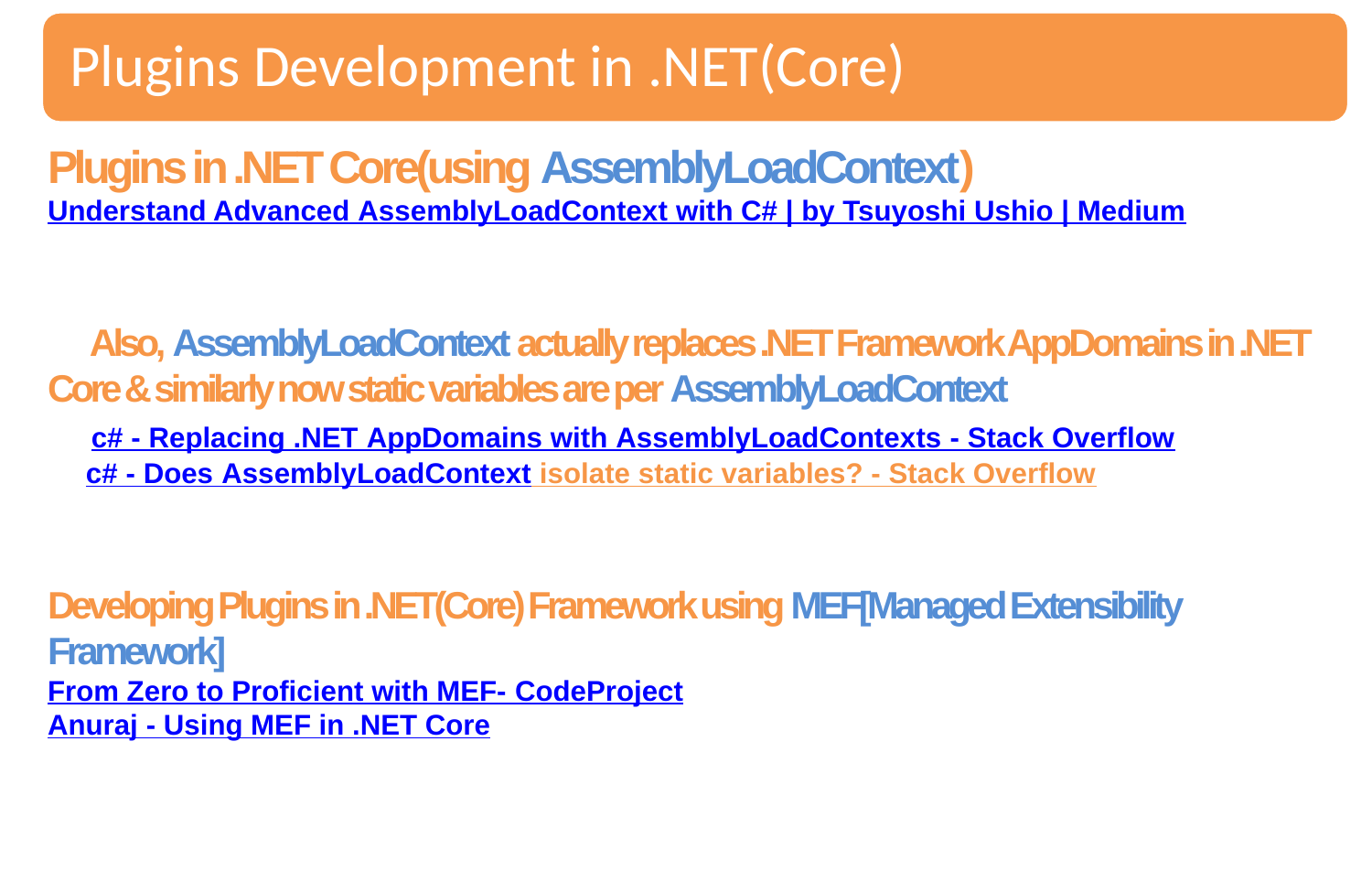

Plugins Development in .NET(Core)
Plugins in .NET Core(using AssemblyLoadContext)
Understand Advanced AssemblyLoadContext with C# | by Tsuyoshi Ushio | Medium

      Also, AssemblyLoadContext actually replaces .NET Framework AppDomains in .NET Core & similarly now static variables are per AssemblyLoadContext
      c# - Replacing .NET AppDomains with AssemblyLoadContexts - Stack Overflow
         c# - Does AssemblyLoadContext isolate static variables? - Stack Overflow

Developing Plugins in .NET(Core) Framework using MEF[Managed Extensibility Framework]
From Zero to Proficient with MEF- CodeProject
Anuraj - Using MEF in .NET Core